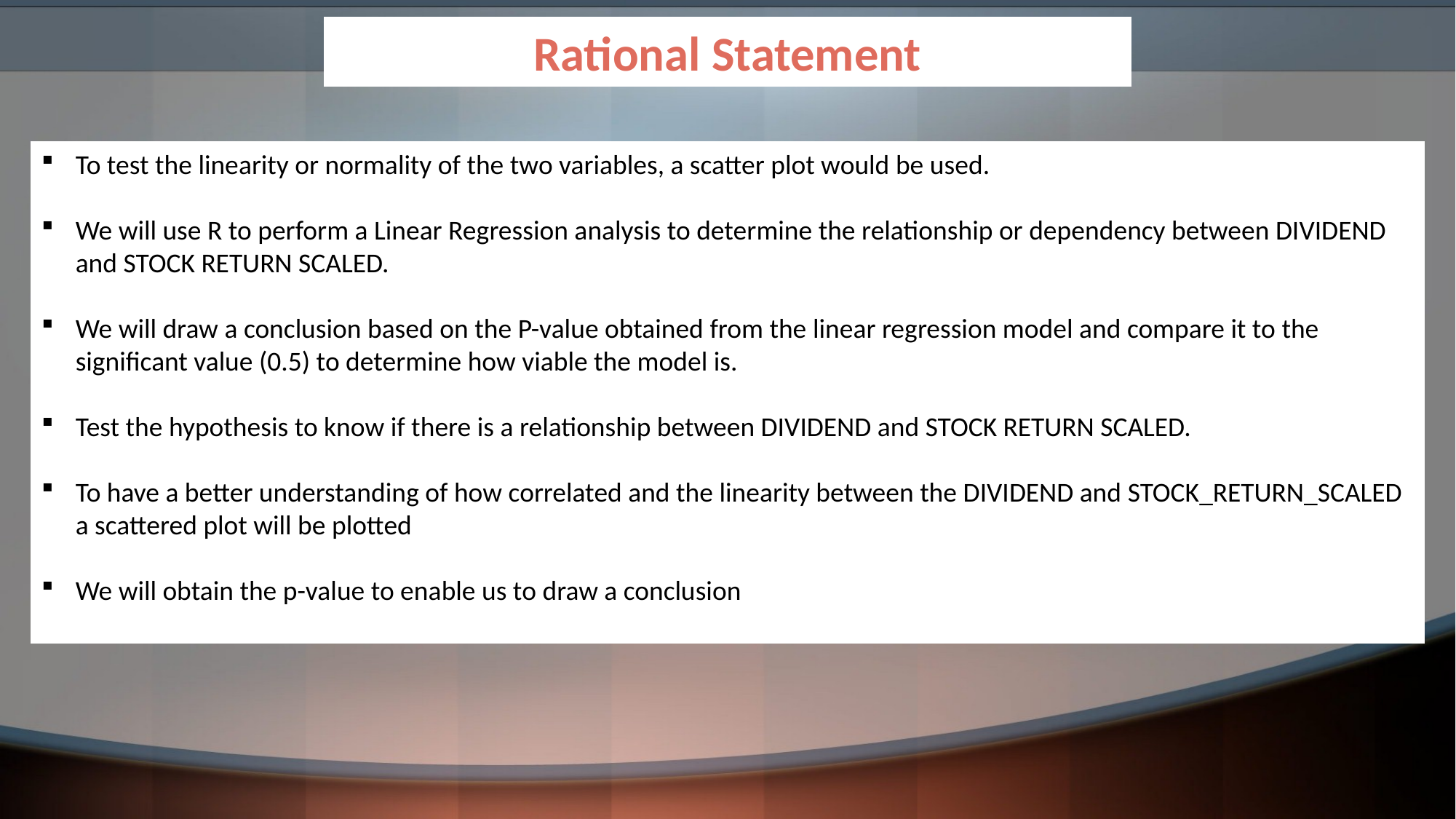

Rational Statement
To test the linearity or normality of the two variables, a scatter plot would be used.

We will use R to perform a Linear Regression analysis to determine the relationship or dependency between DIVIDEND and STOCK RETURN SCALED.

We will draw a conclusion based on the P-value obtained from the linear regression model and compare it to the significant value (0.5) to determine how viable the model is.

Test the hypothesis to know if there is a relationship between DIVIDEND and STOCK RETURN SCALED.

To have a better understanding of how correlated and the linearity between the DIVIDEND and STOCK_RETURN_SCALED a scattered plot will be plotted

We will obtain the p-value to enable us to draw a conclusion